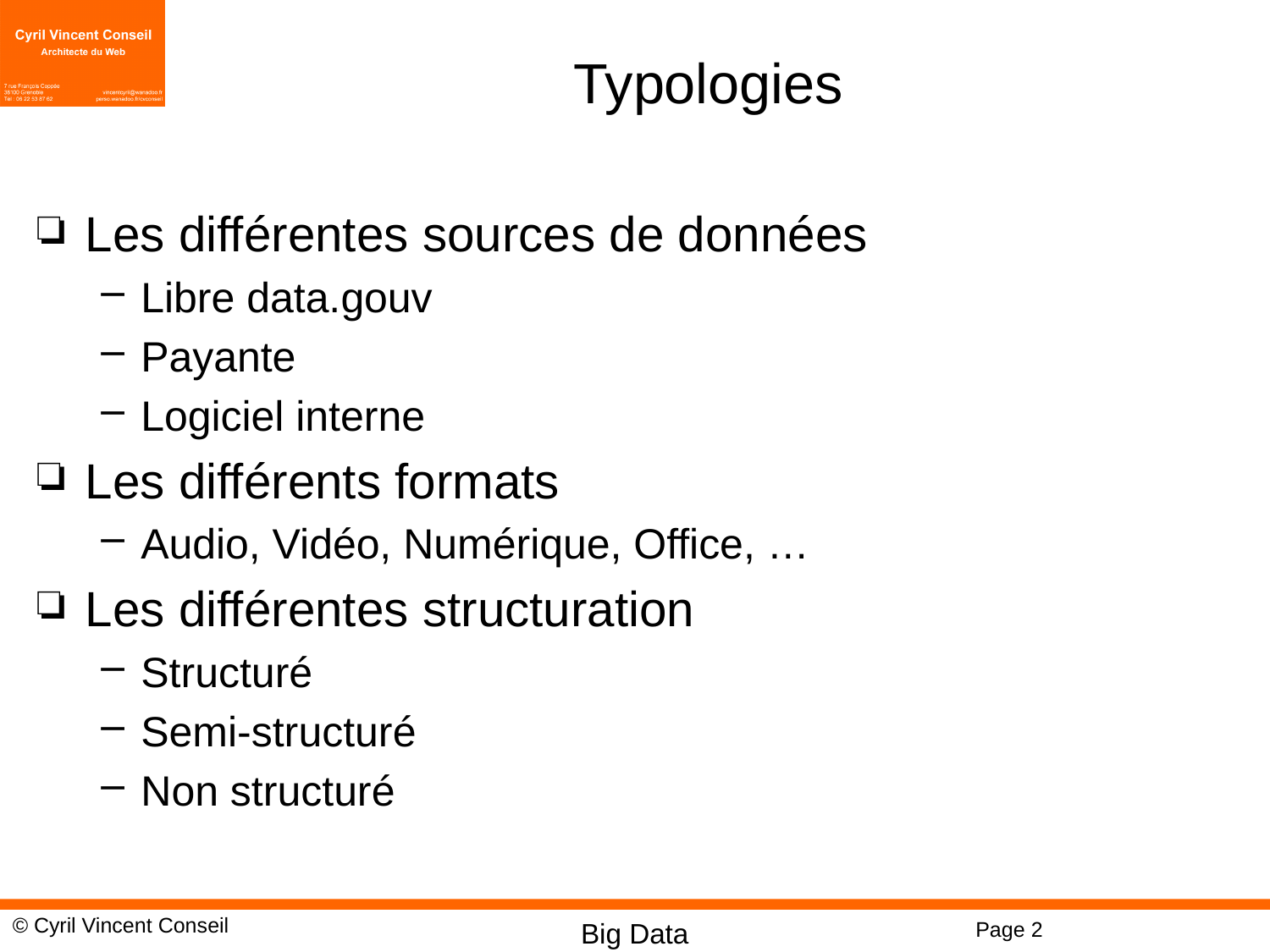

# Typologies
Les différentes sources de données
Libre data.gouv
Payante
Logiciel interne
Les différents formats
Audio, Vidéo, Numérique, Office, …
Les différentes structuration
Structuré
Semi-structuré
Non structuré